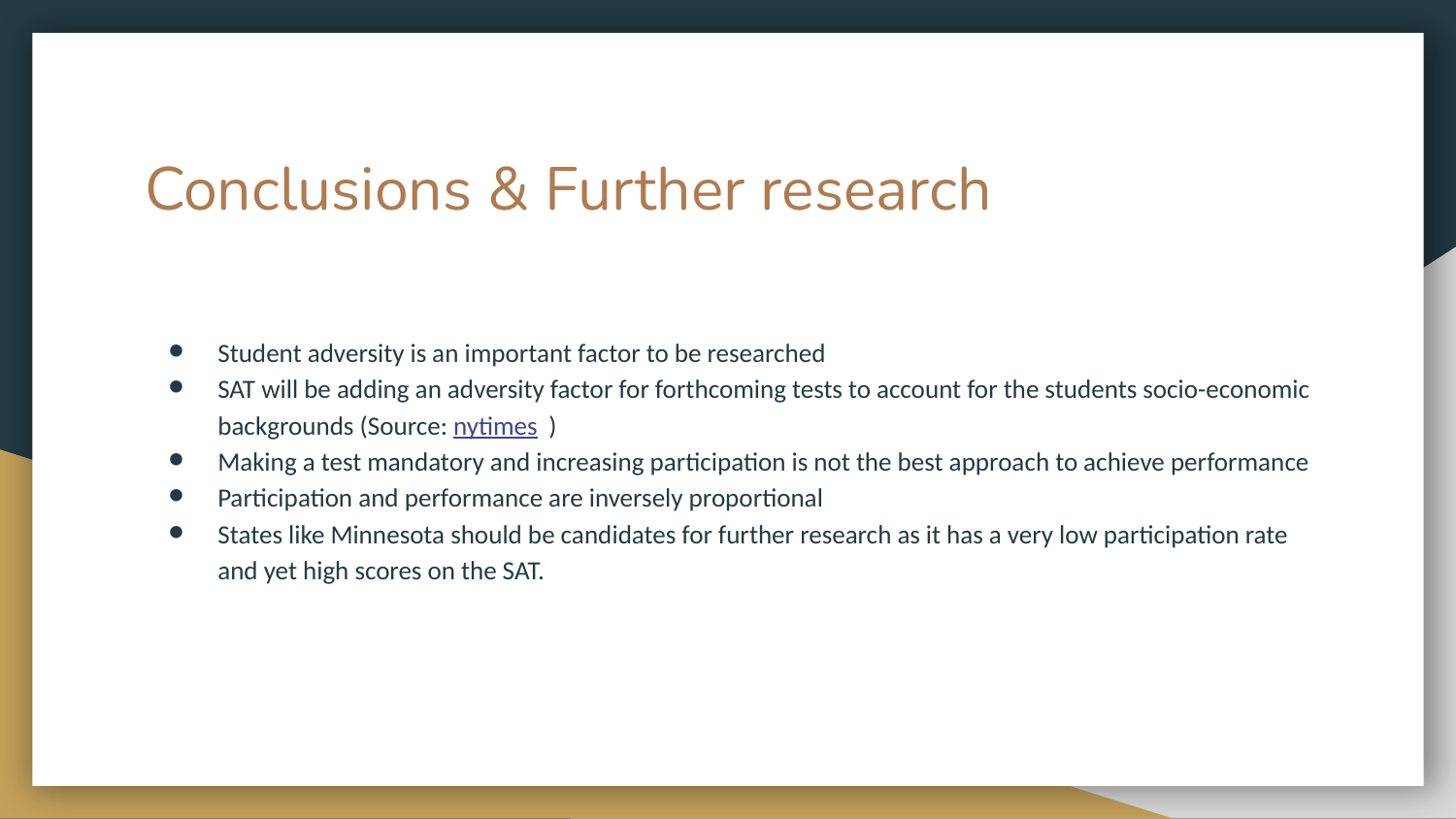

# Conclusions & Further research
Student adversity is an important factor to be researched
SAT will be adding an adversity factor for forthcoming tests to account for the students socio-economic backgrounds (Source: nytimes  )
Making a test mandatory and increasing participation is not the best approach to achieve performance
Participation and performance are inversely proportional
States like Minnesota should be candidates for further research as it has a very low participation rate and yet high scores on the SAT.